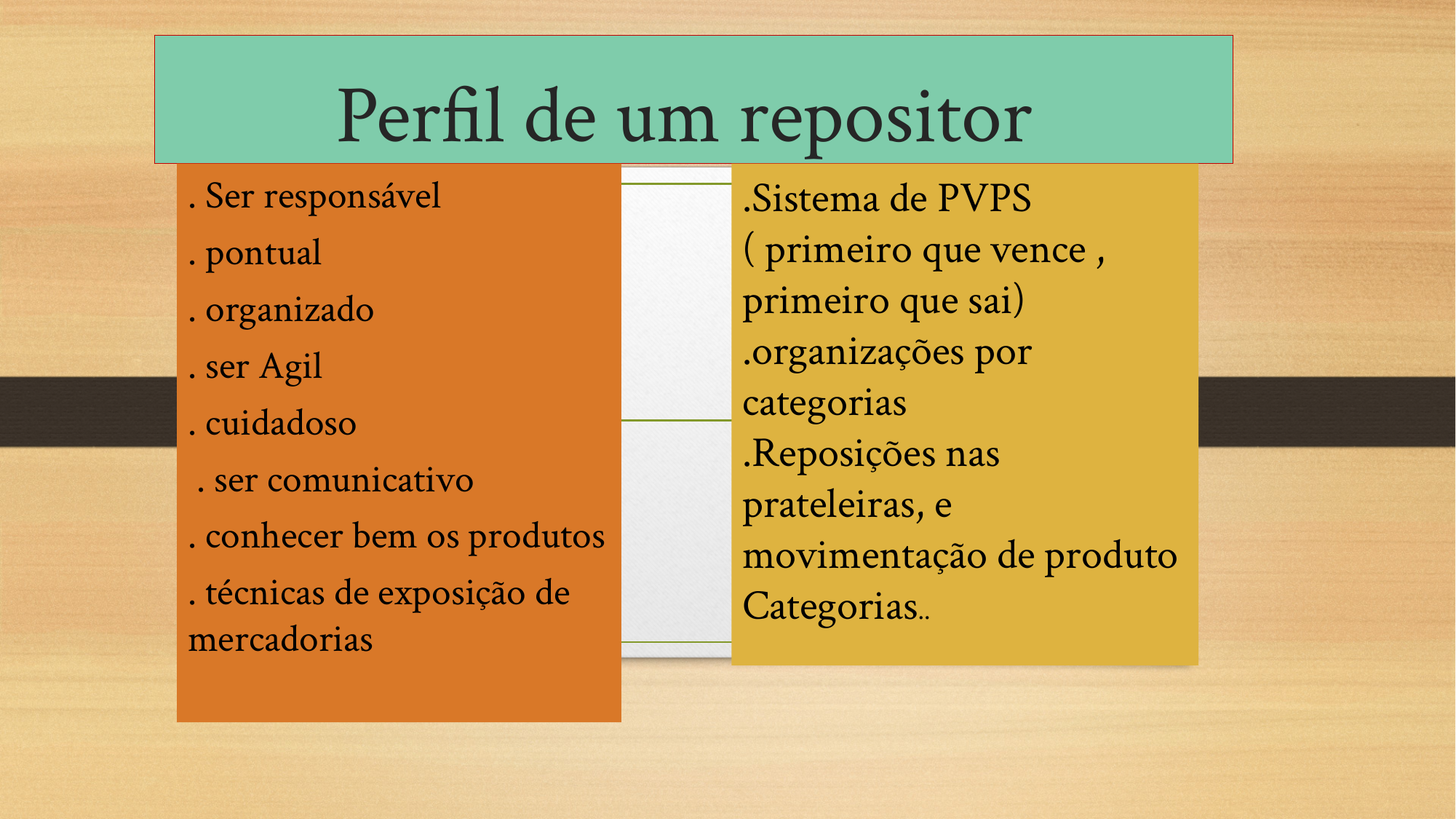

# Perfil de um repositor
.Sistema de PVPS ( primeiro que vence , primeiro que sai)
.organizações por categorias
.Reposições nas prateleiras, e movimentação de produto
Categorias..

. Ser responsável
. pontual
. organizado
. ser Agil
. cuidadoso
 . ser comunicativo
. conhecer bem os produtos
. técnicas de exposição de mercadorias